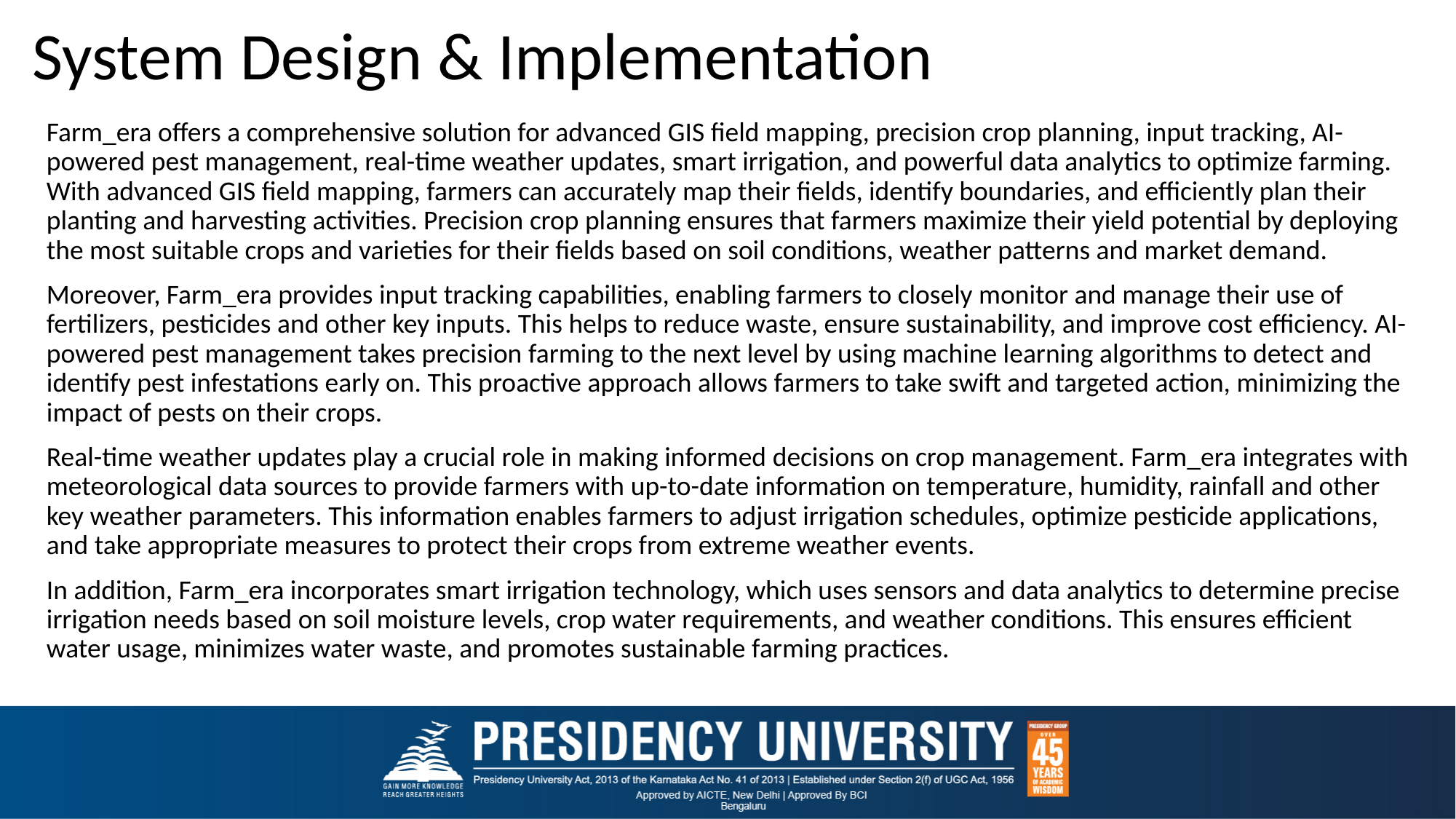

# System Design & Implementation
Farm_era offers a comprehensive solution for advanced GIS field mapping, precision crop planning, input tracking, AI-powered pest management, real-time weather updates, smart irrigation, and powerful data analytics to optimize farming. With advanced GIS field mapping, farmers can accurately map their fields, identify boundaries, and efficiently plan their planting and harvesting activities. Precision crop planning ensures that farmers maximize their yield potential by deploying the most suitable crops and varieties for their fields based on soil conditions, weather patterns and market demand.
Moreover, Farm_era provides input tracking capabilities, enabling farmers to closely monitor and manage their use of fertilizers, pesticides and other key inputs. This helps to reduce waste, ensure sustainability, and improve cost efficiency. AI-powered pest management takes precision farming to the next level by using machine learning algorithms to detect and identify pest infestations early on. This proactive approach allows farmers to take swift and targeted action, minimizing the impact of pests on their crops.
Real-time weather updates play a crucial role in making informed decisions on crop management. Farm_era integrates with meteorological data sources to provide farmers with up-to-date information on temperature, humidity, rainfall and other key weather parameters. This information enables farmers to adjust irrigation schedules, optimize pesticide applications, and take appropriate measures to protect their crops from extreme weather events.
In addition, Farm_era incorporates smart irrigation technology, which uses sensors and data analytics to determine precise irrigation needs based on soil moisture levels, crop water requirements, and weather conditions. This ensures efficient water usage, minimizes water waste, and promotes sustainable farming practices.